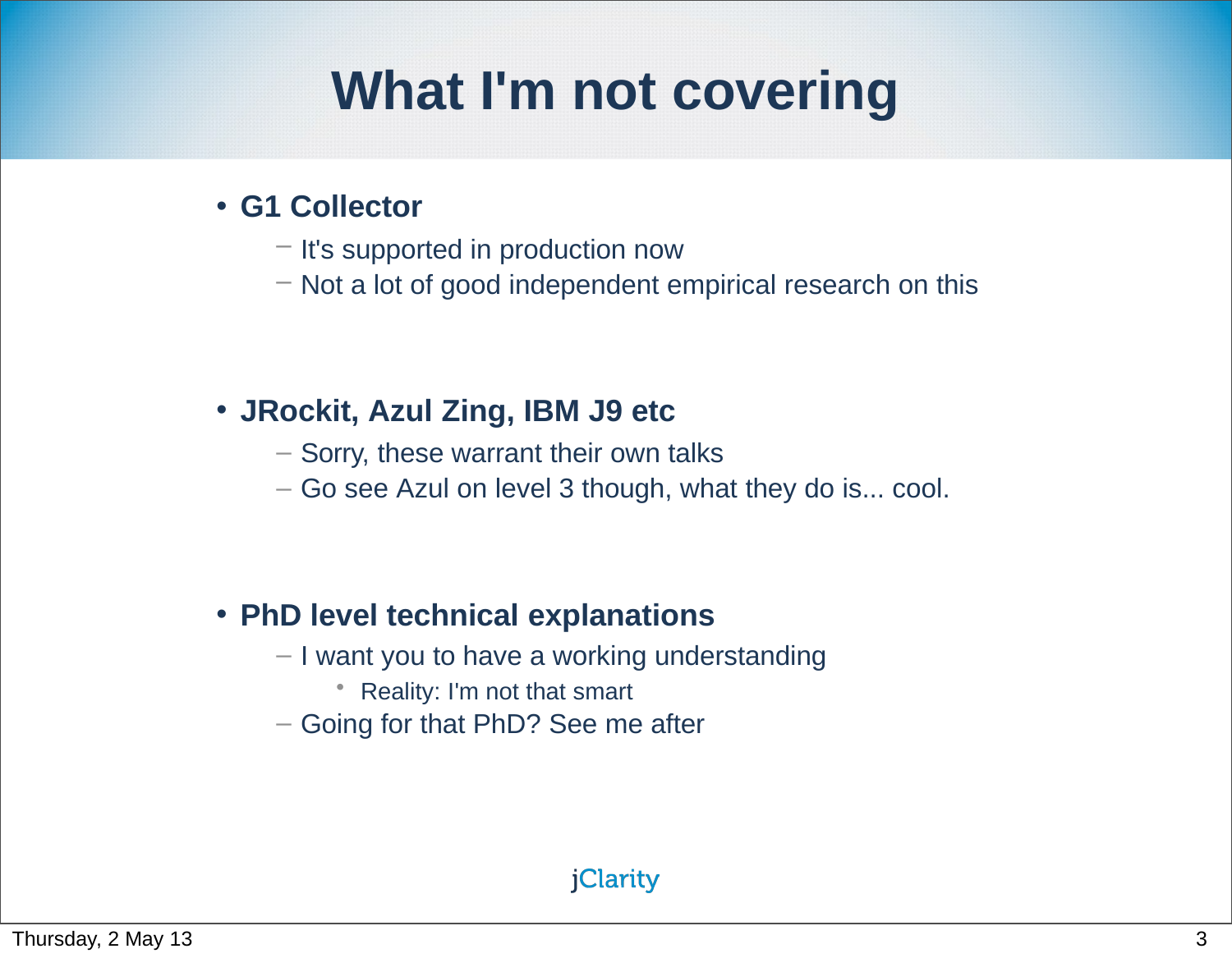

# What I'm not covering
G1 Collector
It's supported in production now
Not a lot of good independent empirical research on this

JRockit, Azul Zing, IBM J9 etc
Sorry, these warrant their own talks
Go see Azul on level 3 though, what they do is... cool.

PhD level technical explanations
I want you to have a working understanding
Reality: I'm not that smart
Going for that PhD? See me after
Thursday, 2 May 13
3